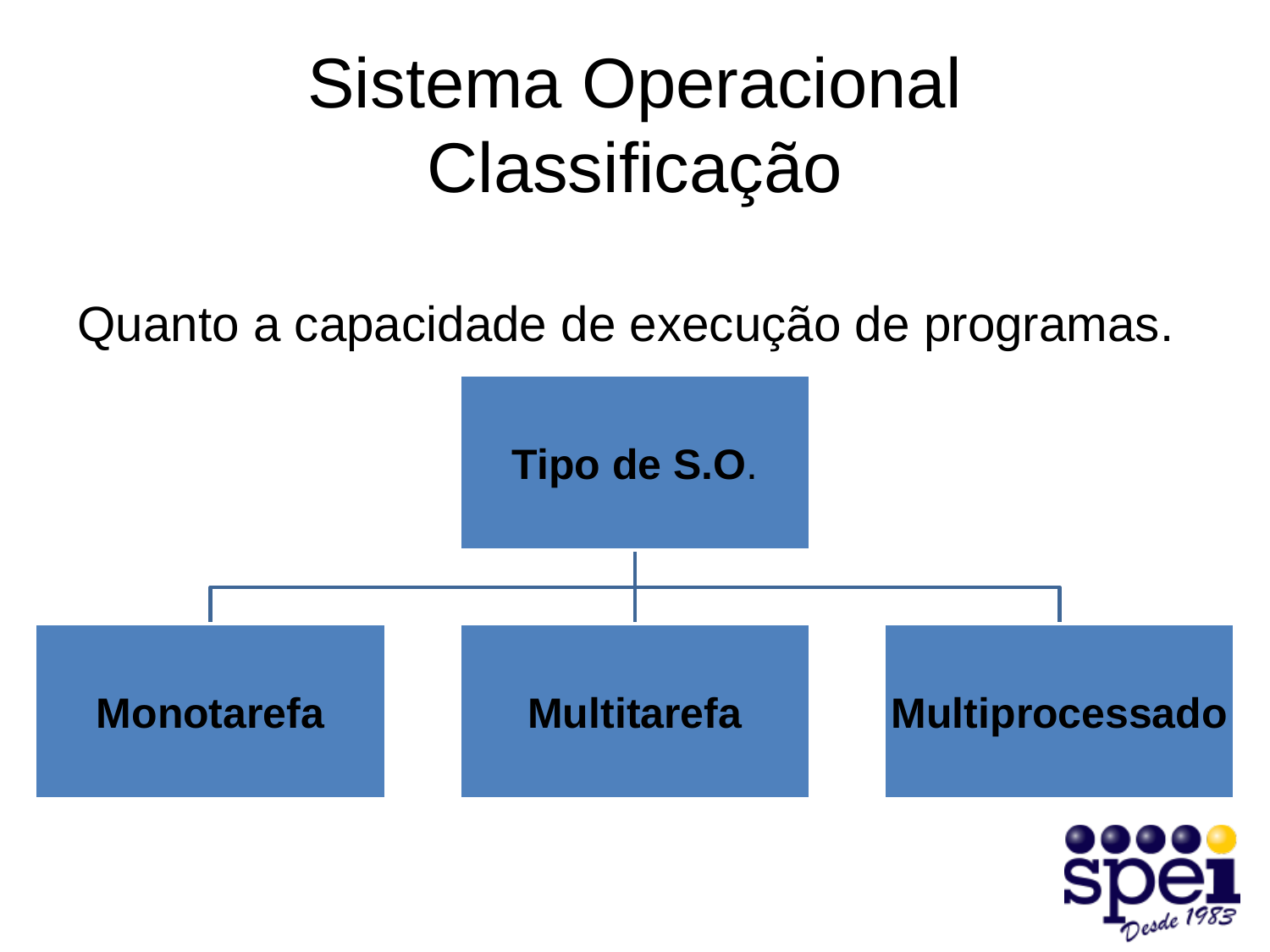

# Sistema Operacional Classificação

Quanto a capacidade de execução de programas.

Tipo de S.O.

Monotarefa

Multitarefa
Multiprocessado